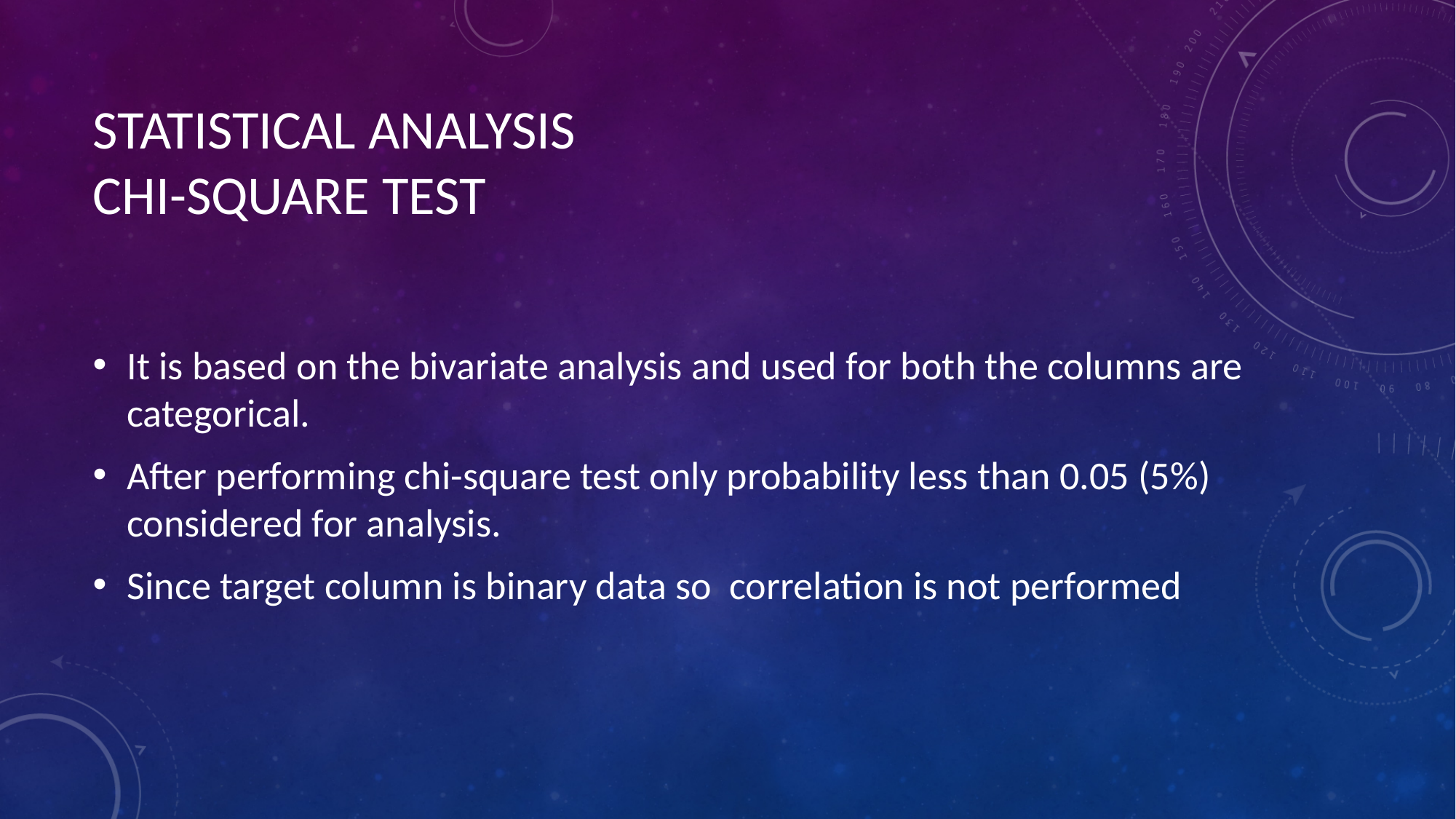

# Statistical analysis Chi-square test
It is based on the bivariate analysis and used for both the columns are categorical.
After performing chi-square test only probability less than 0.05 (5%)  considered for analysis.
Since target column is binary data so  correlation is not performed